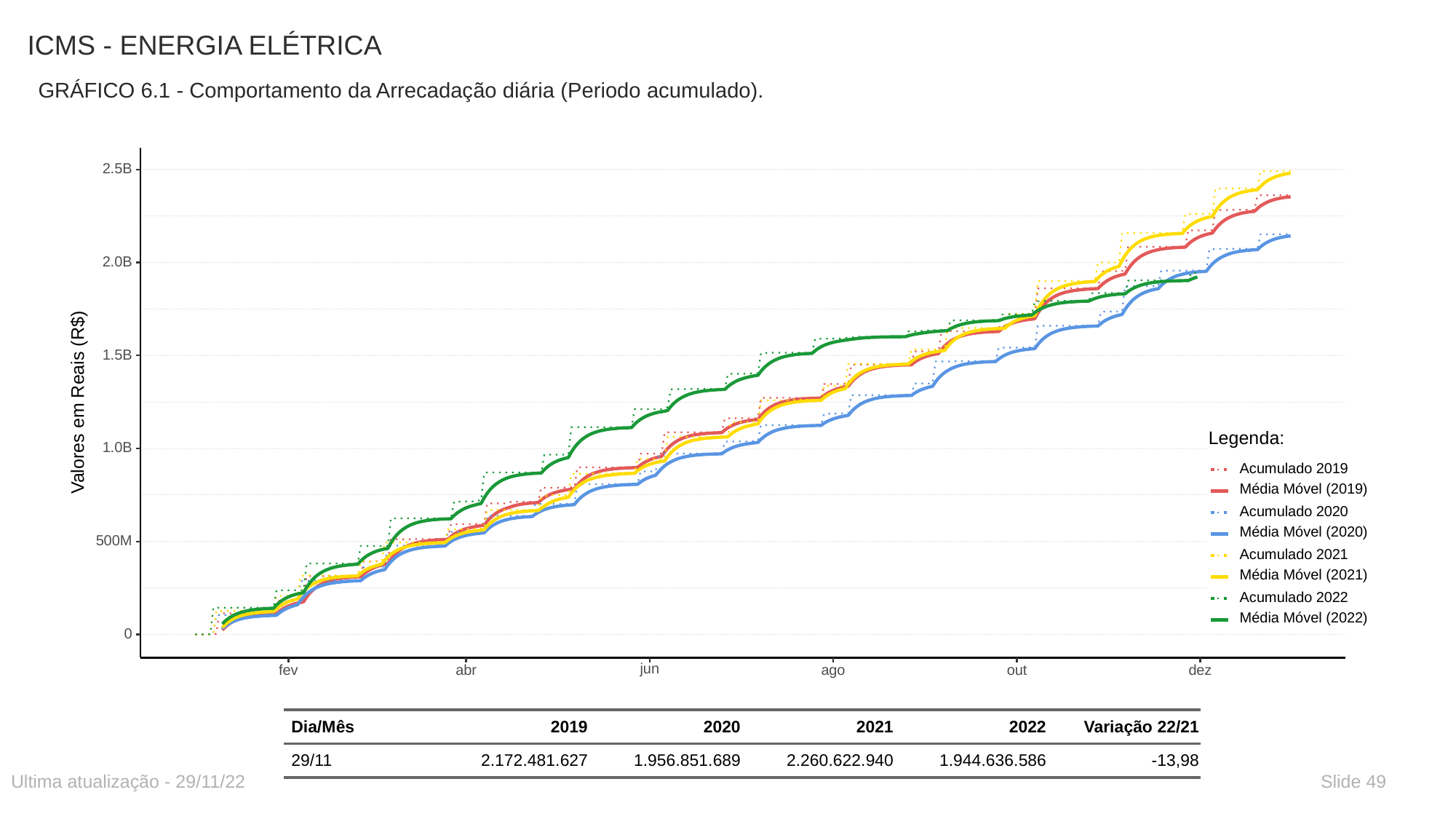

# ICMS - ENERGIA ELÉTRICA
GRÁFICO 6.1 - Comportamento da Arrecadação diária (Periodo acumulado).

2.5B

2.0B

1.5B

 Valores em Reais (R$)

Legenda:

1.0B

Acumulado 2019

Média Móvel (2019)

Acumulado 2020

Média Móvel (2020)

500M

Acumulado 2021

Média Móvel (2021)

Acumulado 2022

Média Móvel (2022)

0

jun
ago
fev
abr
dez
out

| Dia/Mês | 2019 | 2020 | 2021 | 2022 | Variação 22/21 |
| --- | --- | --- | --- | --- | --- |
| 29/11 | 2.172.481.627 | 1.956.851.689 | 2.260.622.940 | 1.944.636.586 | -13,98 |
Ultima atualização - 29/11/22
Slide 49